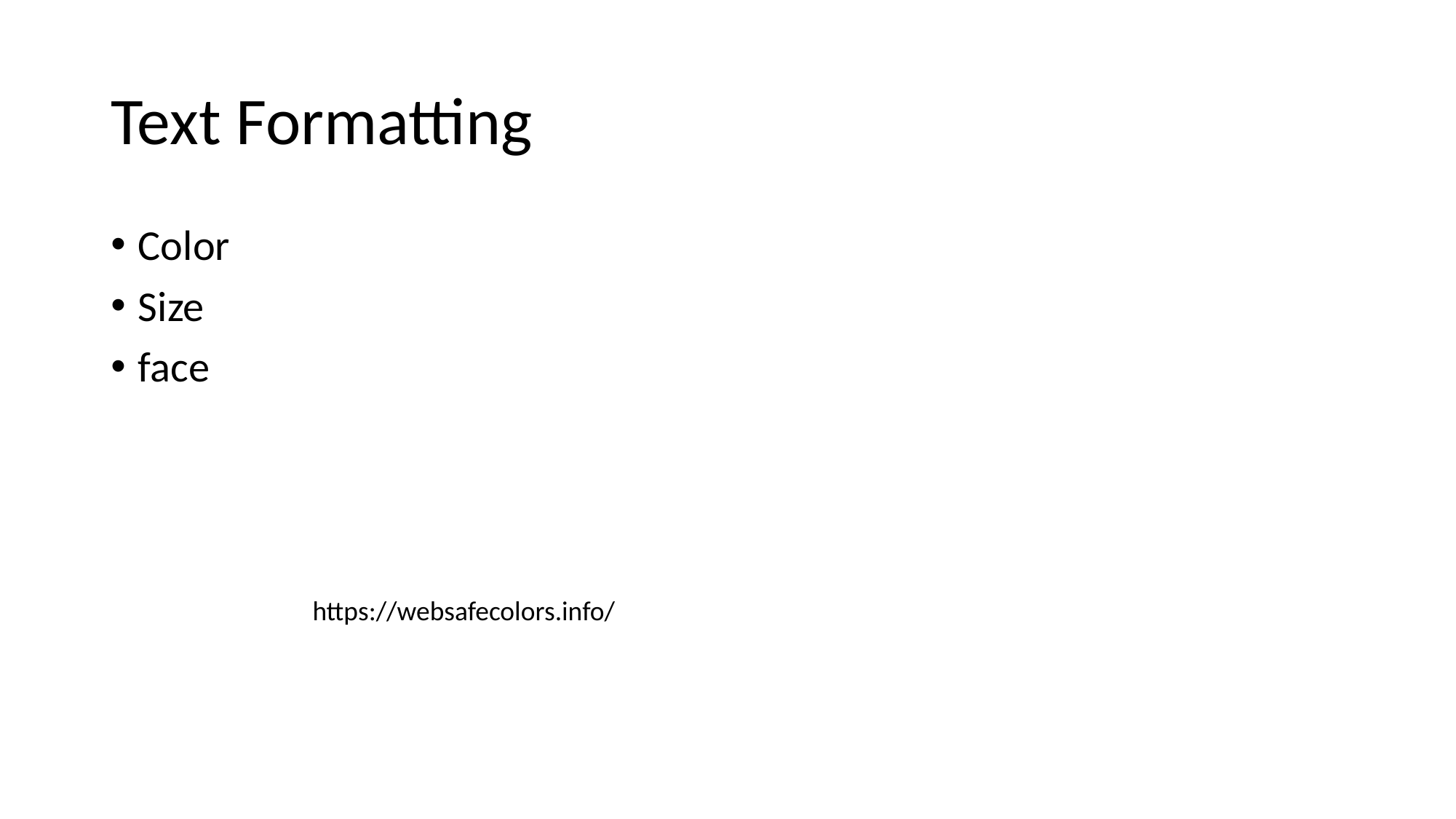

# Text Formatting
Color
Size
face
https://websafecolors.info/